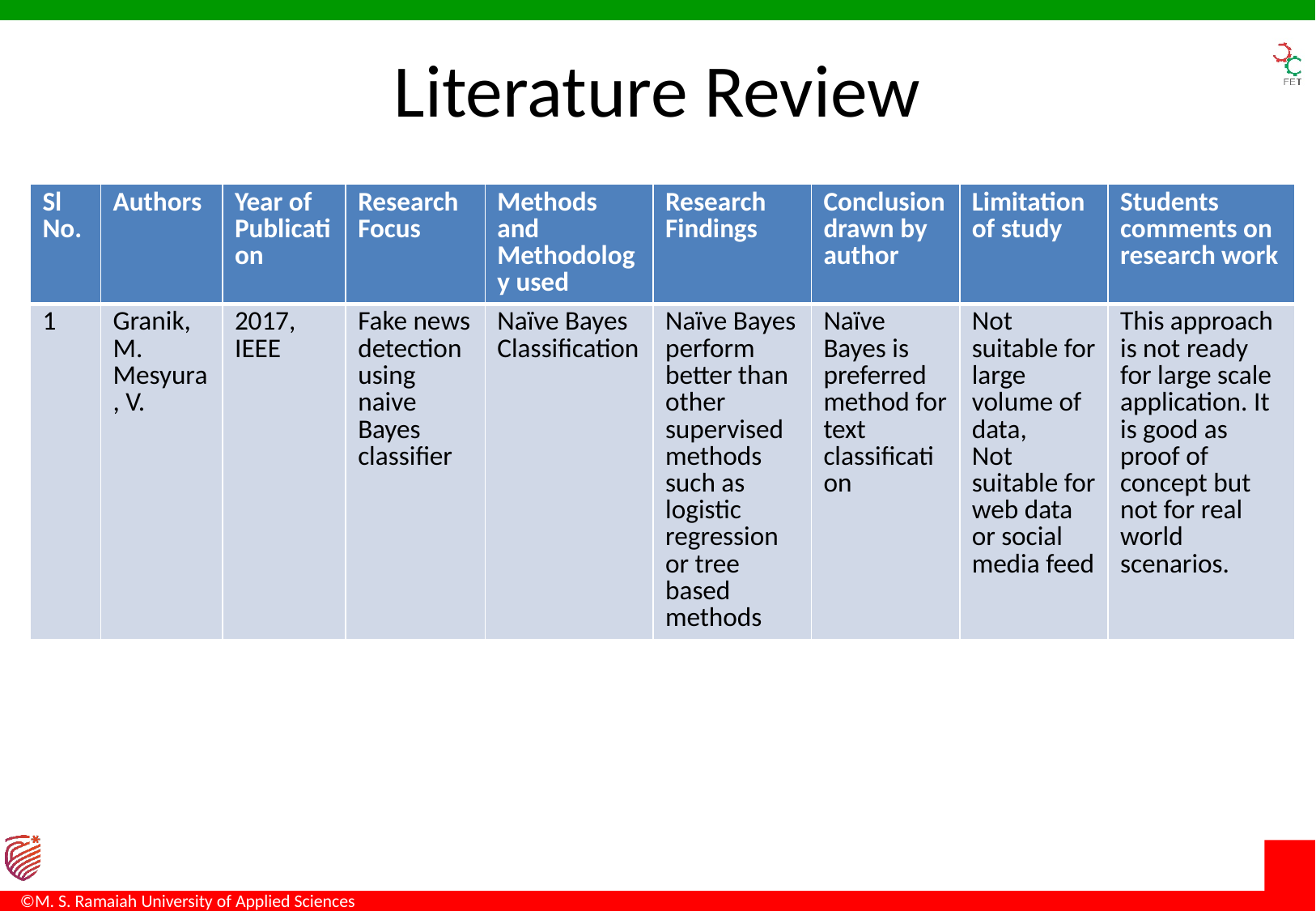

# Literature Review
| Sl No. | Authors | Year of Publication | Research Focus | Methods and Methodology used | Research Findings | Conclusion drawn by author | Limitation of study | Students comments on research work |
| --- | --- | --- | --- | --- | --- | --- | --- | --- |
| 1 | Granik, M. Mesyura, V. | 2017, IEEE | Fake news detection using naive Bayes classifier | Naïve Bayes Classification | Naïve Bayes perform better than other supervised methods such as logistic regression or tree based methods | Naïve Bayes is preferred method for text classification | Not suitable for large volume of data, Not suitable for web data or social media feed | This approach is not ready for large scale application. It is good as proof of concept but not for real world scenarios. |